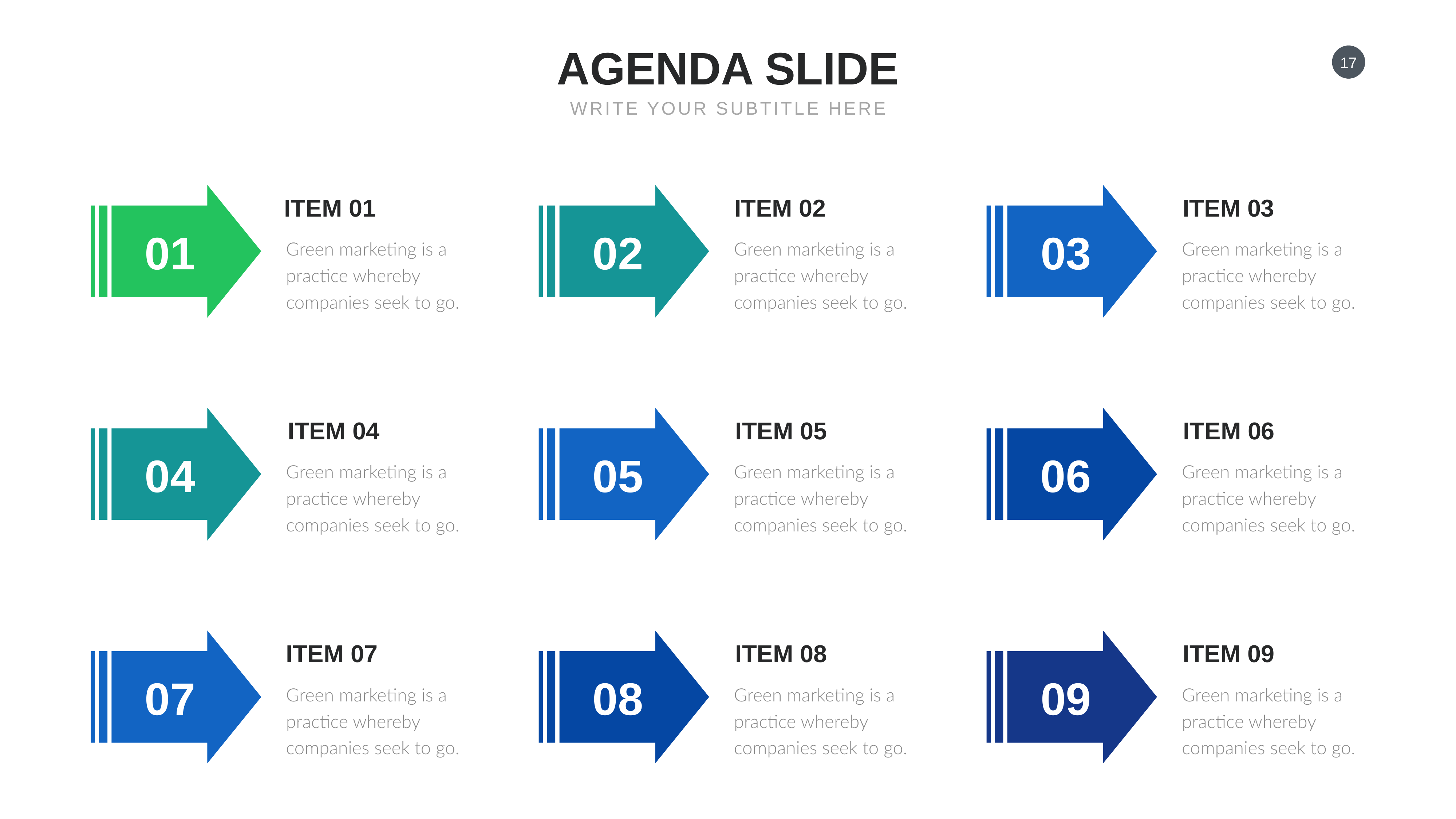

AGENDA SLIDE
WRITE YOUR SUBTITLE HERE

ITEM 01
ITEM 02
ITEM 03
01
02
03
Green marketing is a practice whereby companies seek to go.
Green marketing is a practice whereby companies seek to go.
Green marketing is a practice whereby companies seek to go.

ITEM 04
ITEM 05
ITEM 06
04
05
06
Green marketing is a practice whereby companies seek to go.
Green marketing is a practice whereby companies seek to go.
Green marketing is a practice whereby companies seek to go.

ITEM 07
ITEM 08
ITEM 09
07
08
09
Green marketing is a practice whereby companies seek to go.
Green marketing is a practice whereby companies seek to go.
Green marketing is a practice whereby companies seek to go.